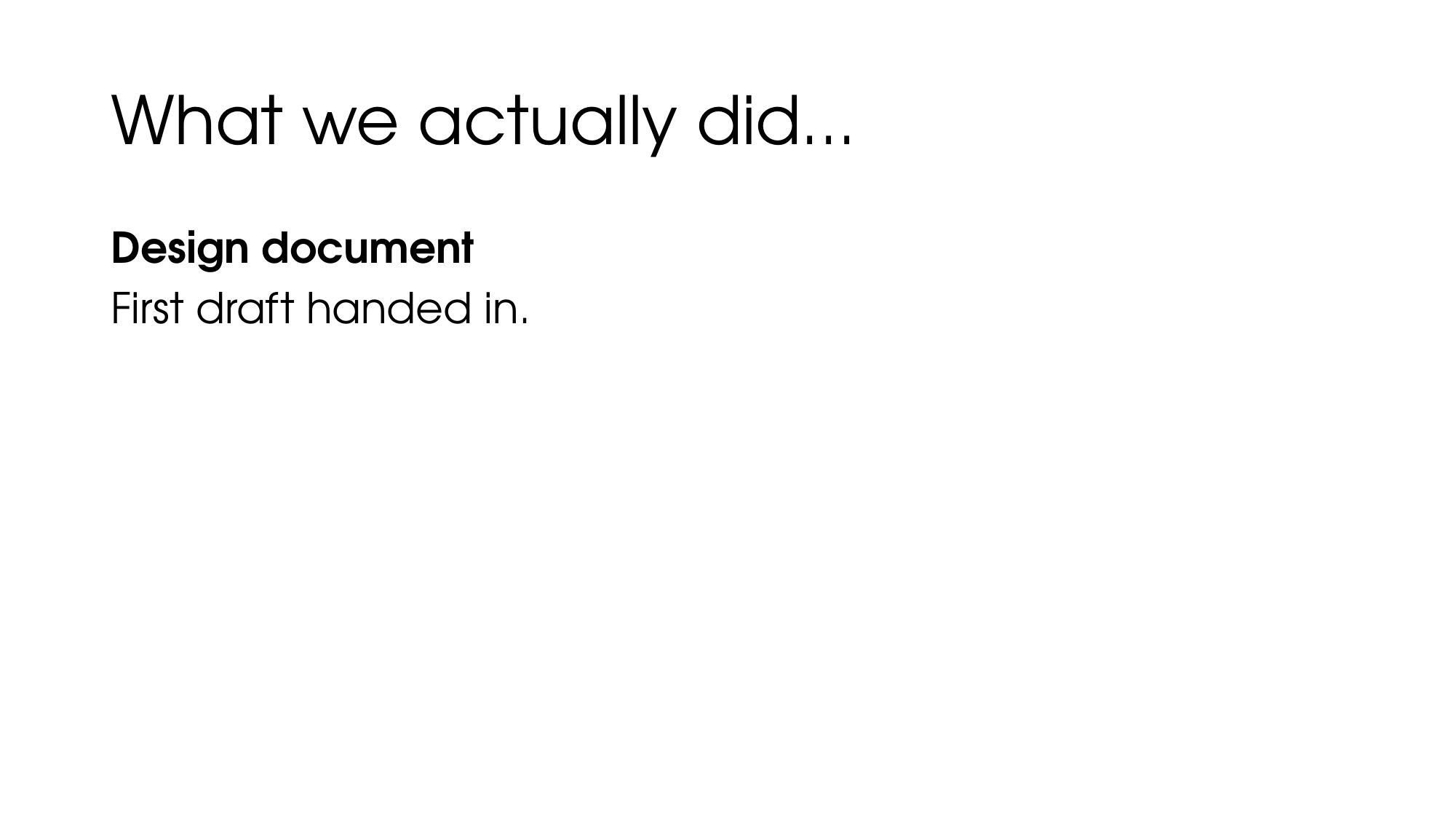

What we actually did...
Design document
First draft handed in.